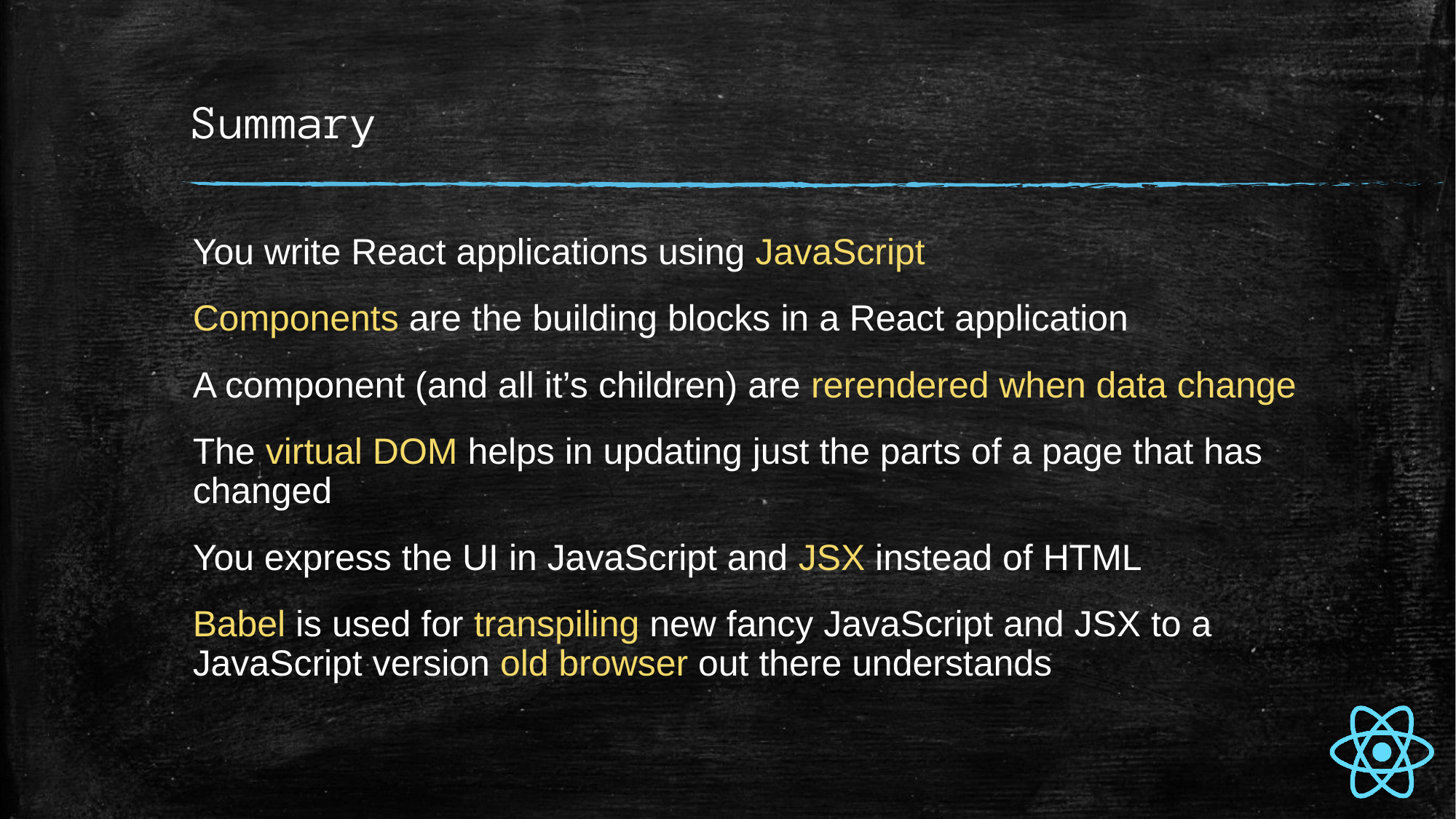

# Summary
You write React applications using JavaScript
Components are the building blocks in a React application
A component (and all it’s children) are rerendered when data change
The virtual DOM helps in updating just the parts of a page that has changed
You express the UI in JavaScript and JSX instead of HTML
Babel is used for transpiling new fancy JavaScript and JSX to a JavaScript version old browser out there understands